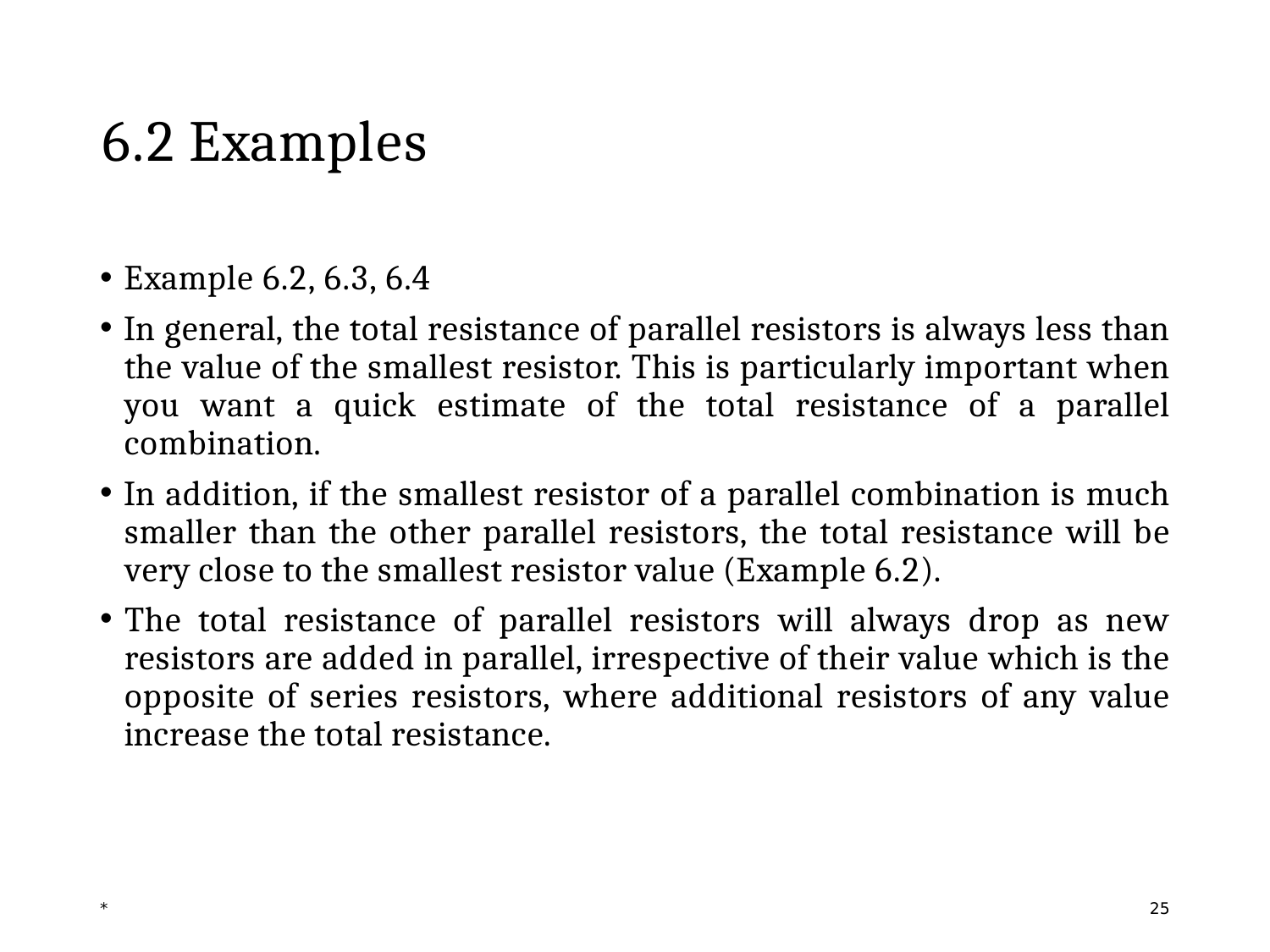

# 6.2 Examples
Example 6.2, 6.3, 6.4
In general, the total resistance of parallel resistors is always less than the value of the smallest resistor. This is particularly important when you want a quick estimate of the total resistance of a parallel combination.
In addition, if the smallest resistor of a parallel combination is much smaller than the other parallel resistors, the total resistance will be very close to the smallest resistor value (Example 6.2).
The total resistance of parallel resistors will always drop as new resistors are added in parallel, irrespective of their value which is the opposite of series resistors, where additional resistors of any value increase the total resistance.

*
25